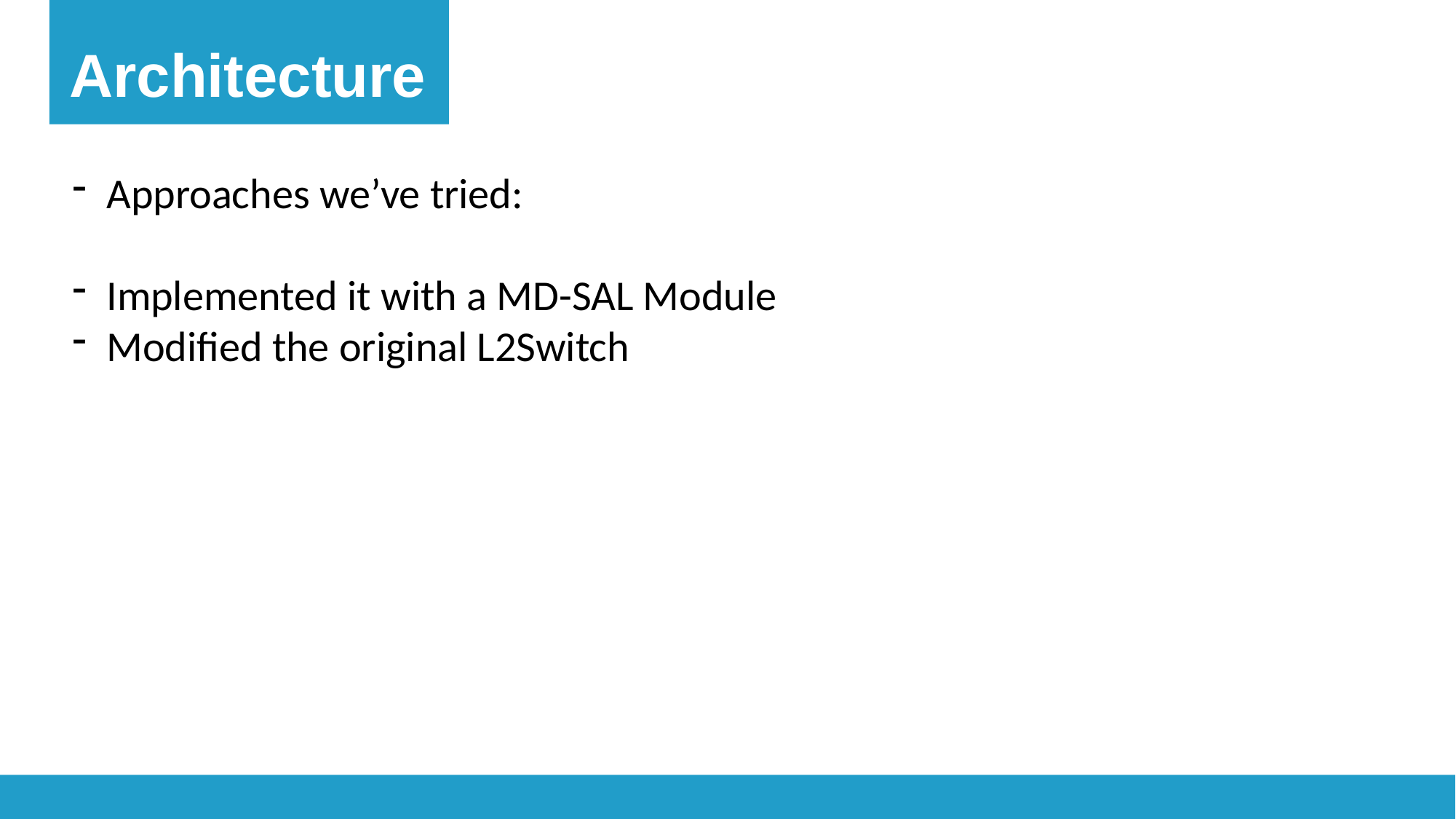

Architecture
Approaches we’ve tried:

Implemented it with a MD-SAL Module
Modified the original L2Switch